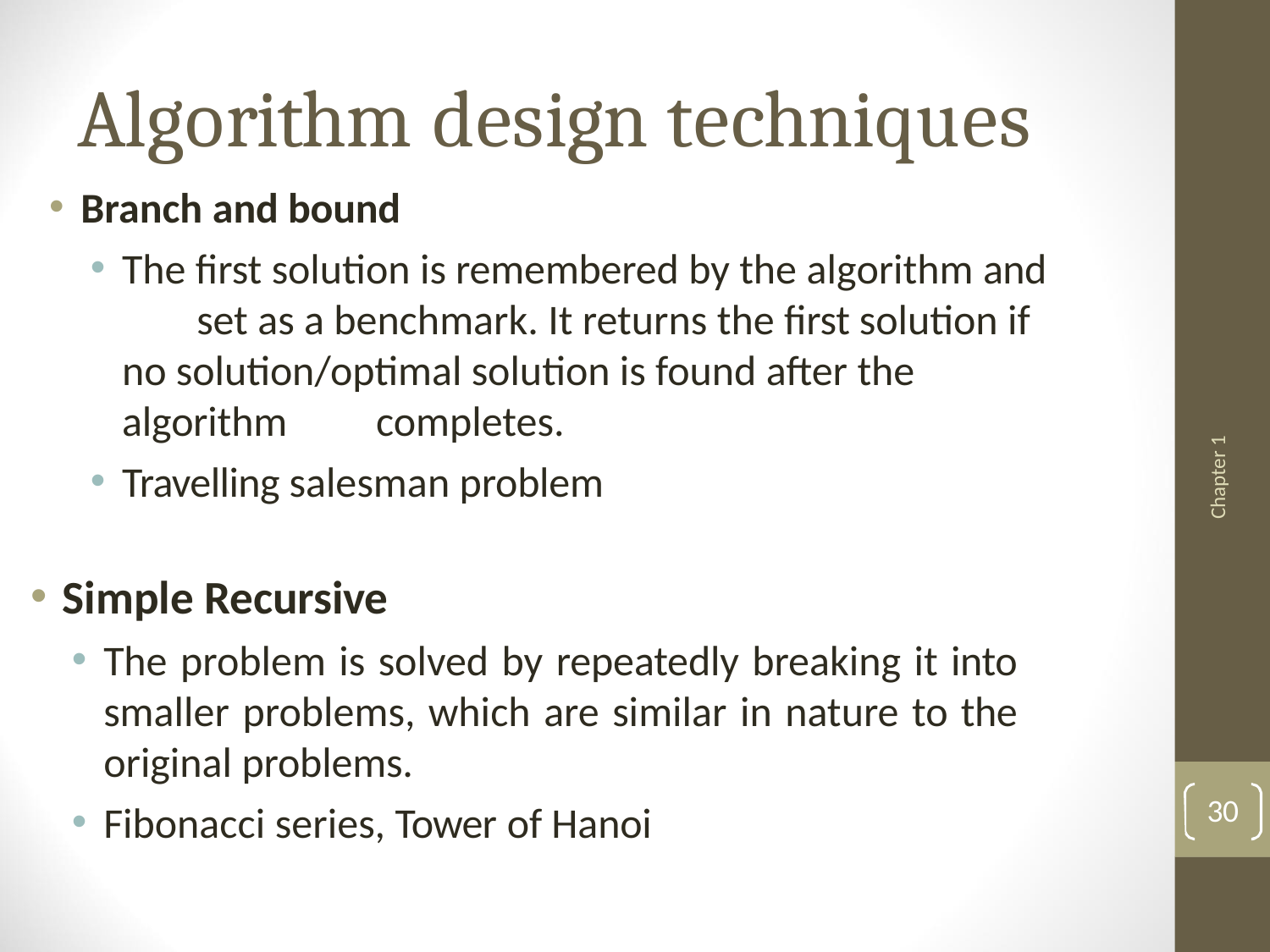

# Algorithm design techniques
Branch and bound
The first solution is remembered by the algorithm and 	set as a benchmark. It returns the first solution if no solution/optimal solution is found after the algorithm 	completes.
Travelling salesman problem
Chapter 1
Simple Recursive
The problem is solved by repeatedly breaking it into 	smaller problems, which are similar in nature to the 	original problems.
Fibonacci series, Tower of Hanoi

30